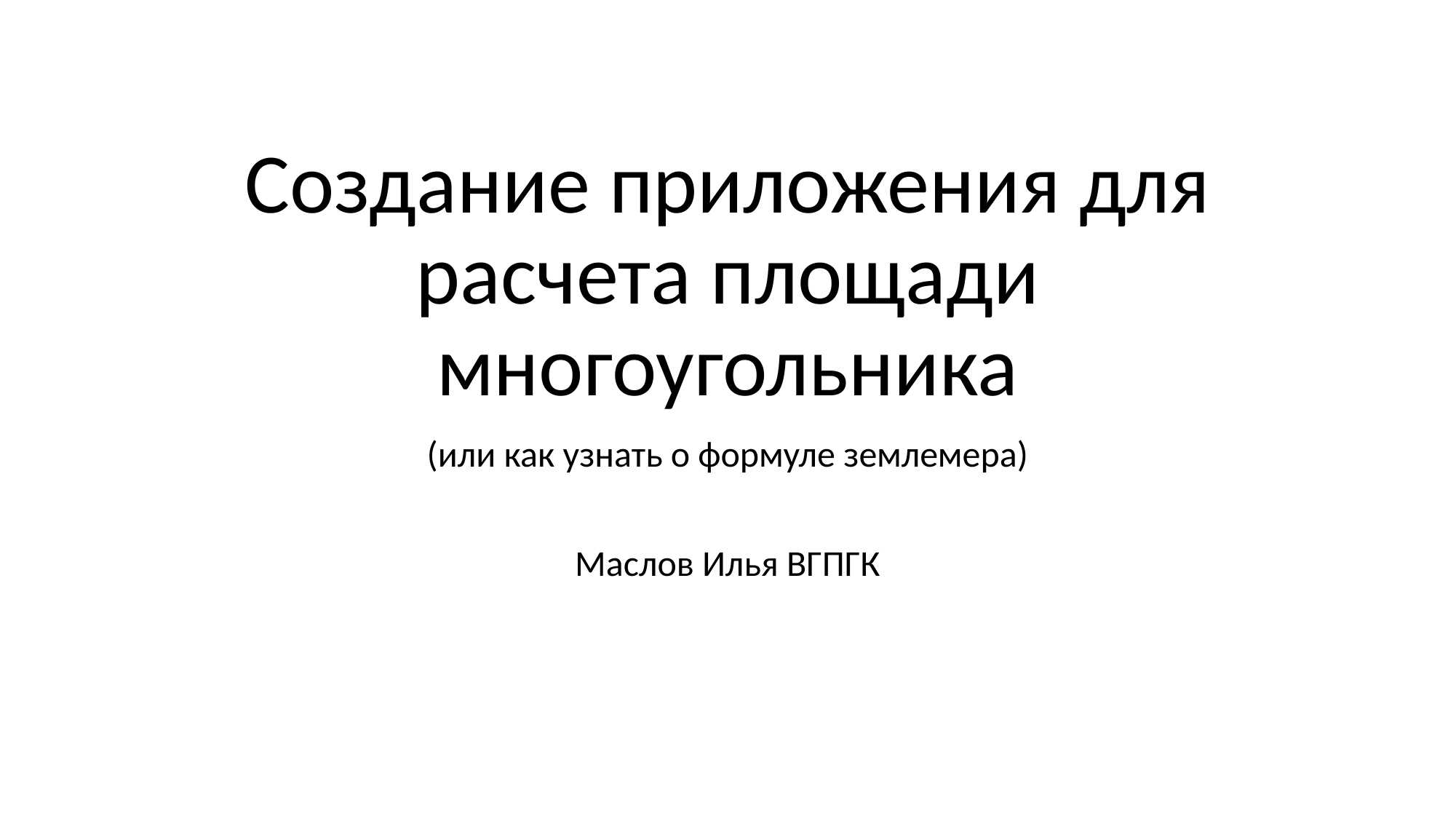

# Создание приложения для расчета площади многоугольника
(или как узнать о формуле землемера)

Маслов Илья ВГПГК